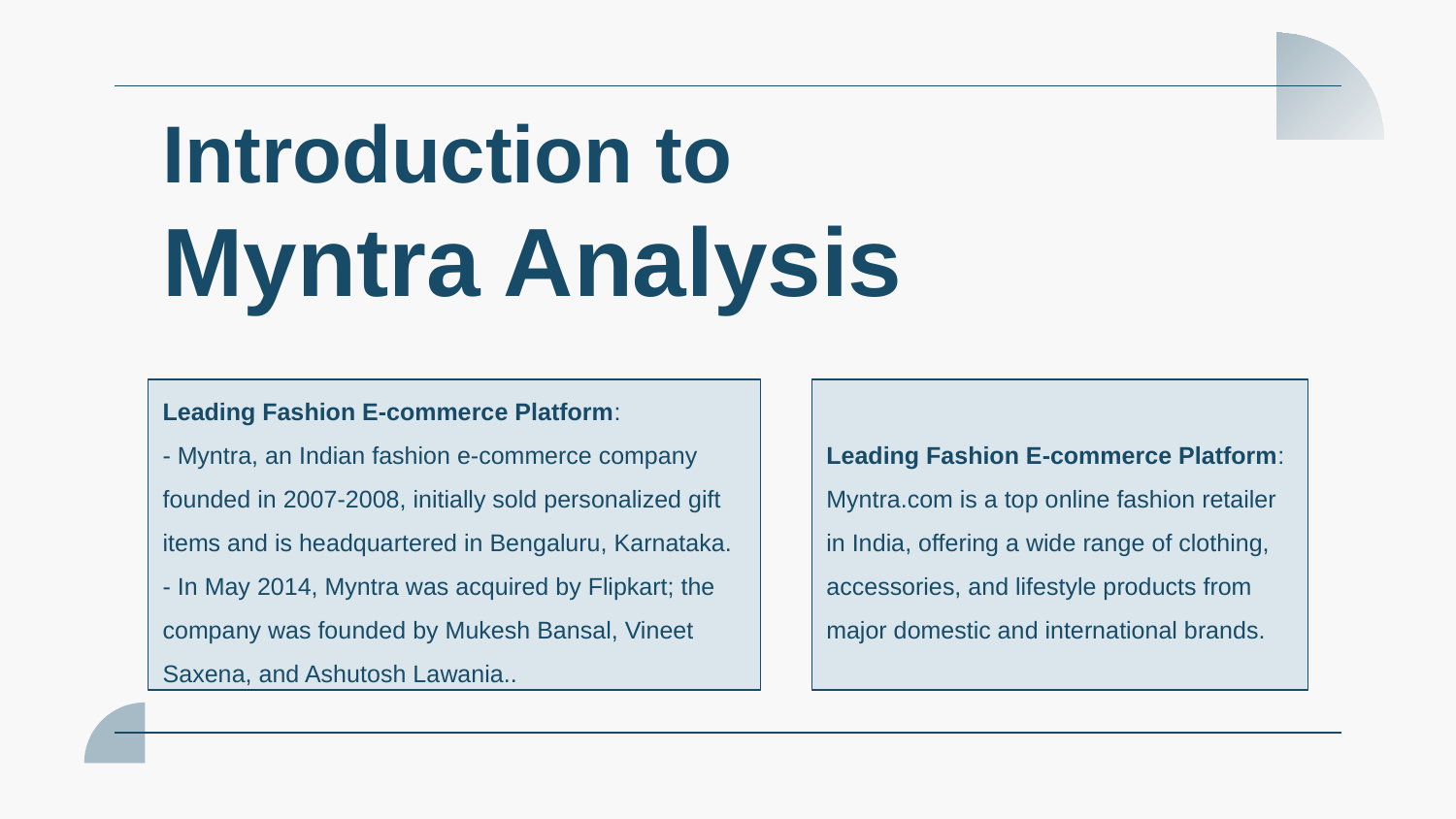

# Introduction to Myntra Analysis
Leading Fashion E-commerce Platform:
- Myntra, an Indian fashion e-commerce company founded in 2007-2008, initially sold personalized gift items and is headquartered in Bengaluru, Karnataka.
- In May 2014, Myntra was acquired by Flipkart; the company was founded by Mukesh Bansal, Vineet Saxena, and Ashutosh Lawania..
Leading Fashion E-commerce Platform: Myntra.com is a top online fashion retailer in India, offering a wide range of clothing, accessories, and lifestyle products from major domestic and international brands.